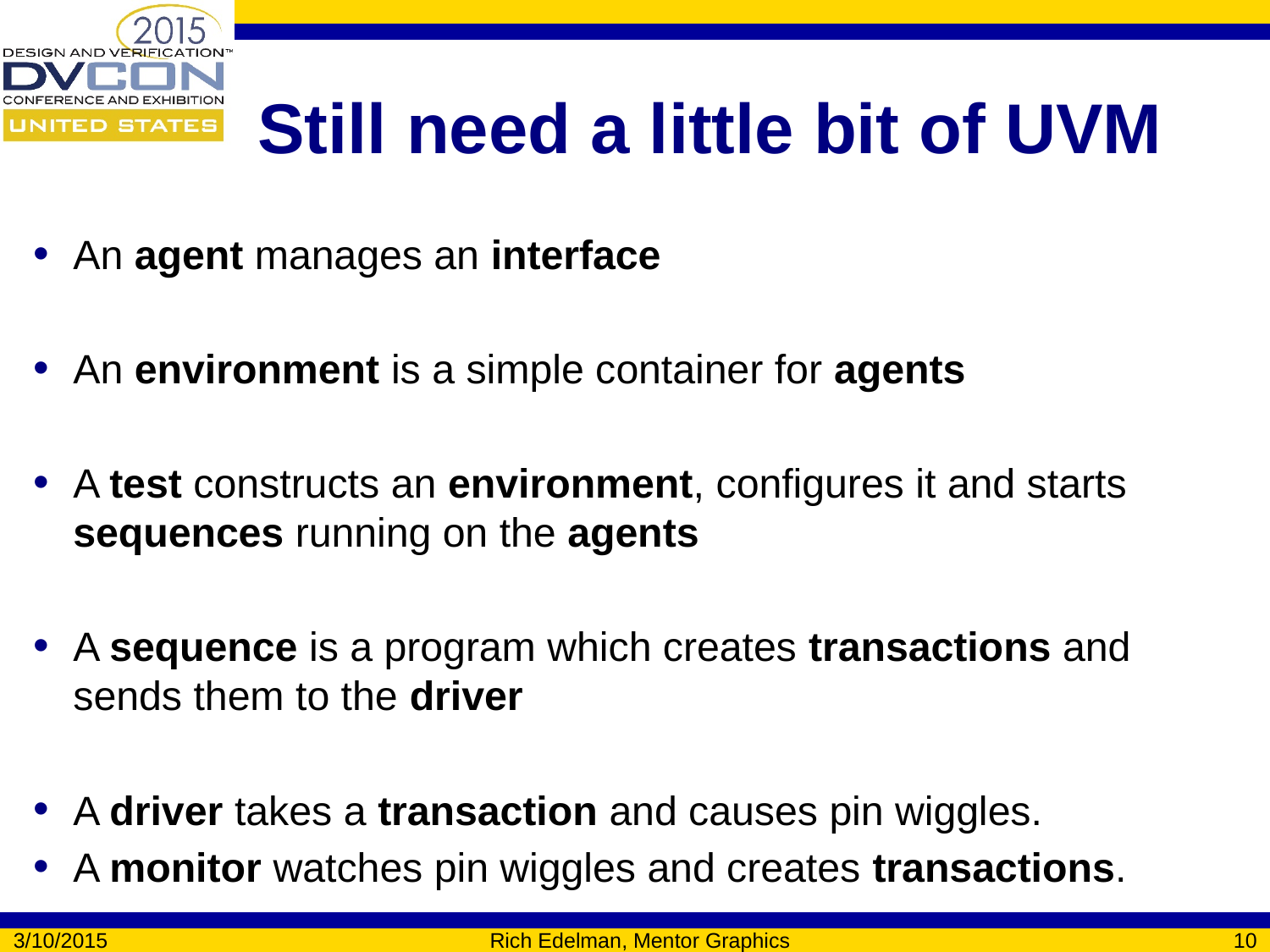

# Still need a little bit of UVM
An agent manages an interface

An environment is a simple container for agents

A test constructs an environment, configures it and starts sequences running on the agents

A sequence is a program which creates transactions and sends them to the driver

A driver takes a transaction and causes pin wiggles.
A monitor watches pin wiggles and creates transactions.
3/10/2015
Rich Edelman, Mentor Graphics
10